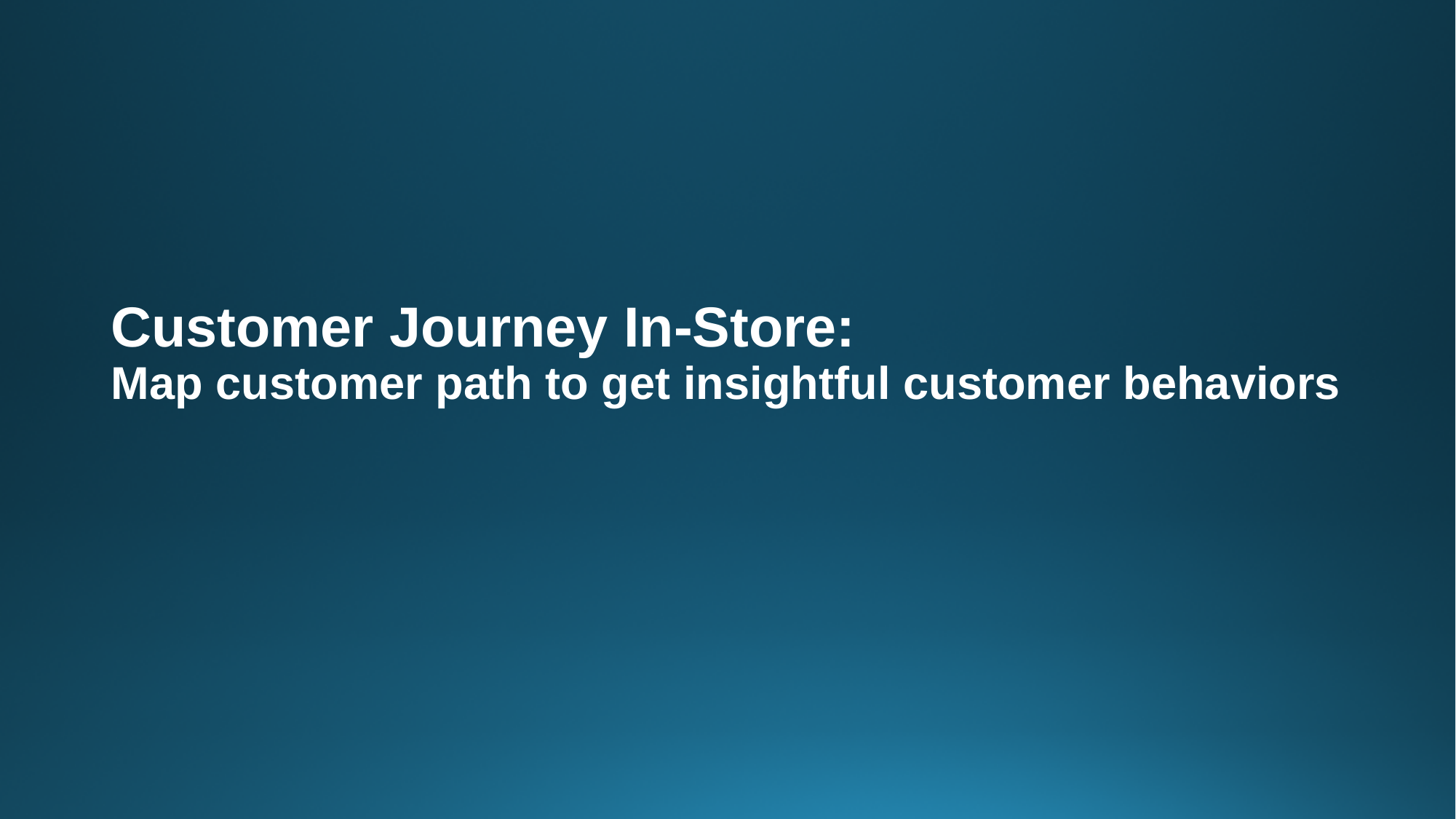

# Customer Journey In-Store: Map customer path to get insightful customer behaviors